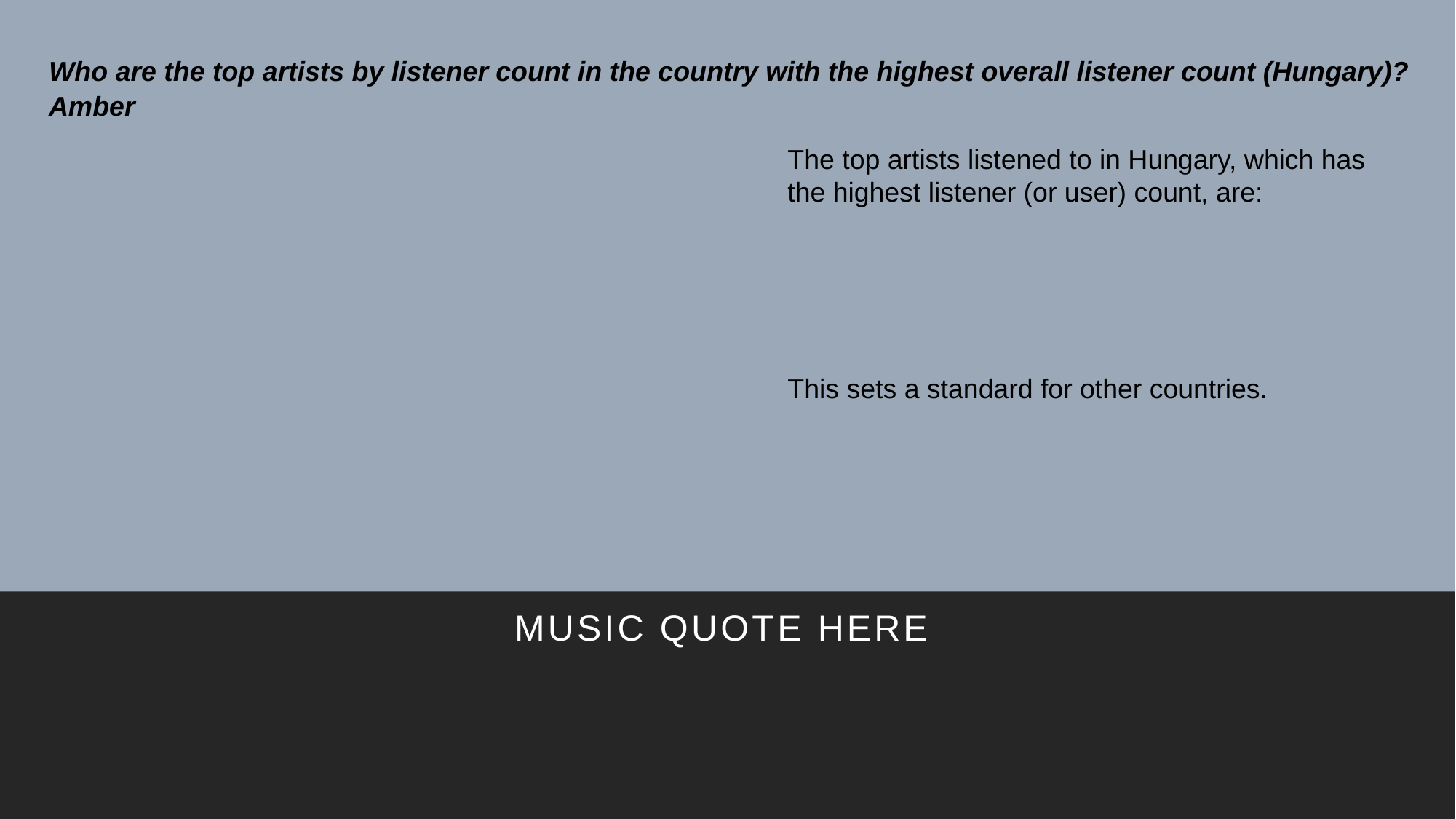

Who are the top artists by listener count in the country with the highest overall listener count (Hungary)?
Amber
The top artists listened to in Hungary, which has
the highest listener (or user) count, are:

This sets a standard for other countries.

Music quote here